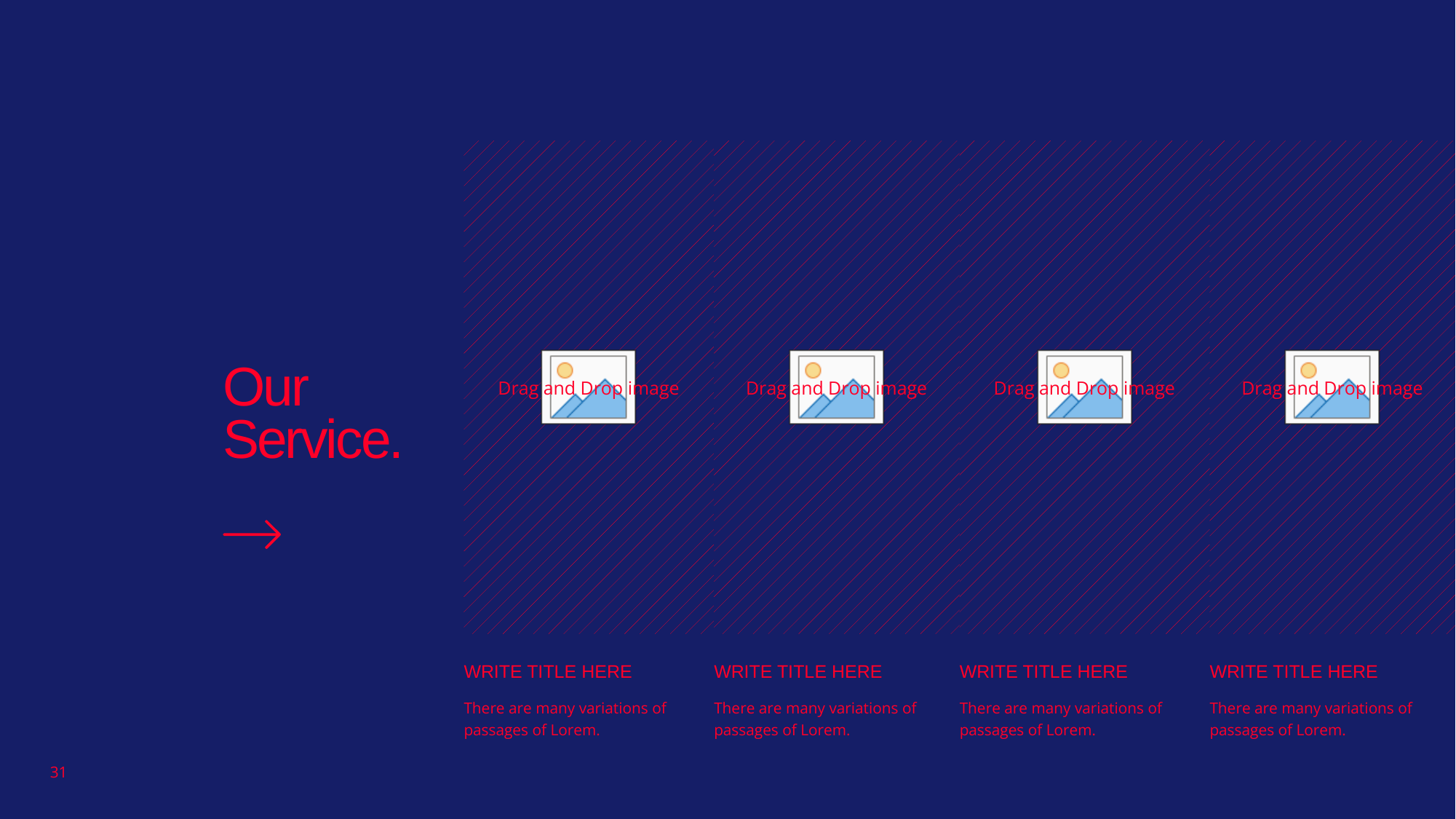

# Our Service.

WRITE TITLE HERE
WRITE TITLE HERE
WRITE TITLE HERE
WRITE TITLE HERE
There are many variations of passages of Lorem.
There are many variations of passages of Lorem.
There are many variations of passages of Lorem.
There are many variations of passages of Lorem.
31